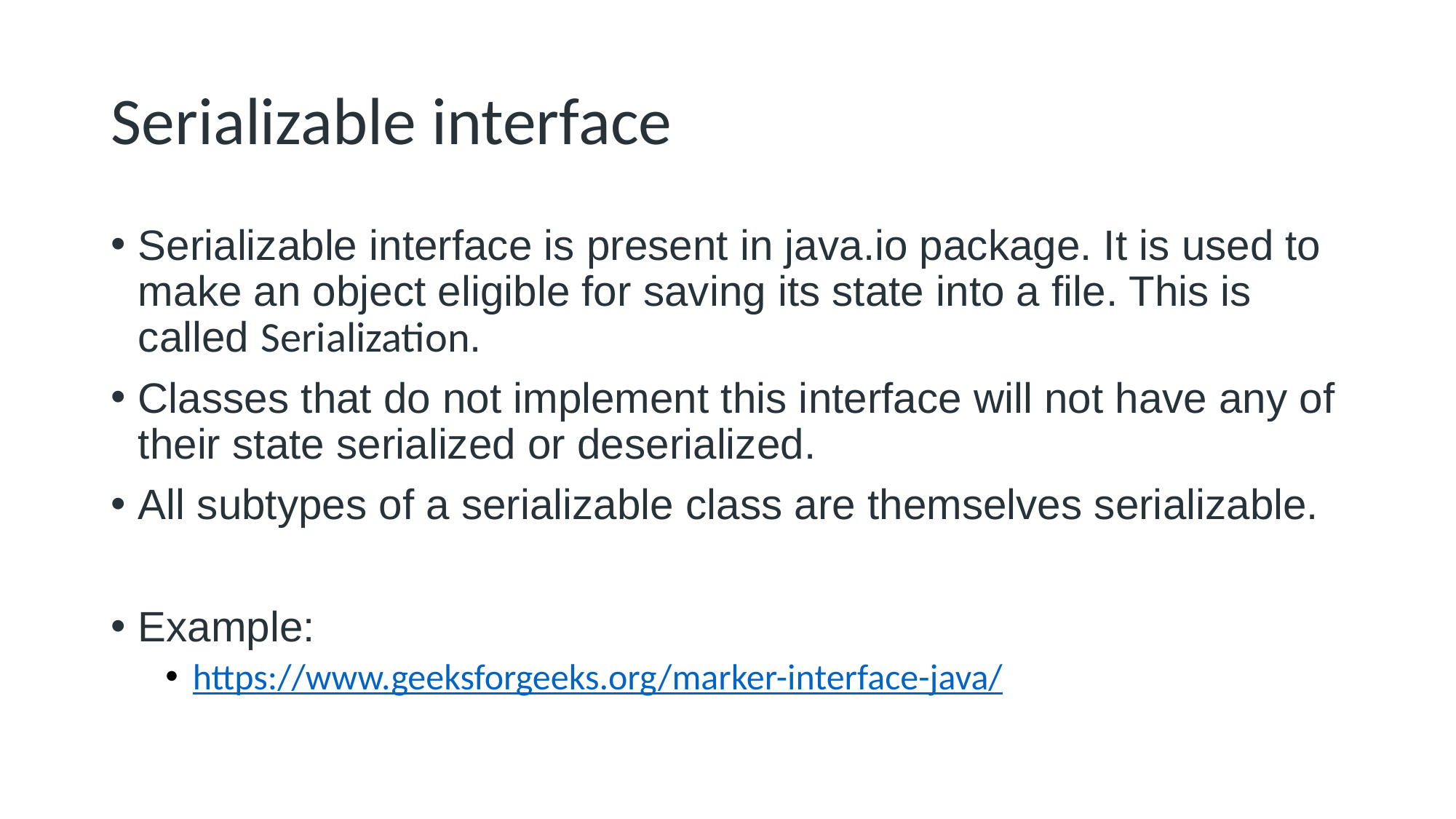

# Serializable interface
Serializable interface is present in java.io package. It is used to make an object eligible for saving its state into a file. This is called Serialization.
Classes that do not implement this interface will not have any of their state serialized or deserialized.
All subtypes of a serializable class are themselves serializable.

Example:
https://www.geeksforgeeks.org/marker-interface-java/